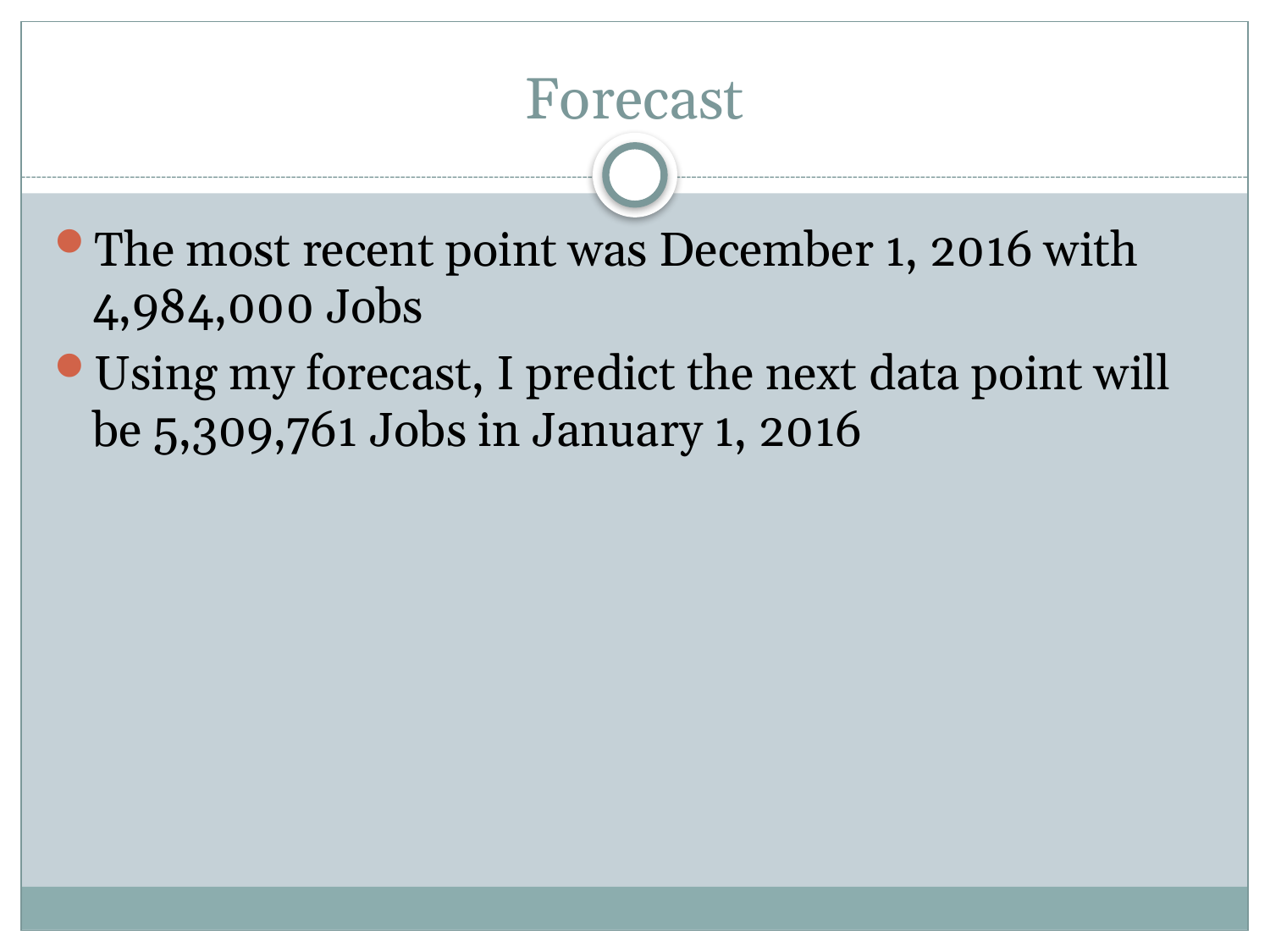

# Forecast
The most recent point was December 1, 2016 with 4,984,000 Jobs
Using my forecast, I predict the next data point will be 5,309,761 Jobs in January 1, 2016